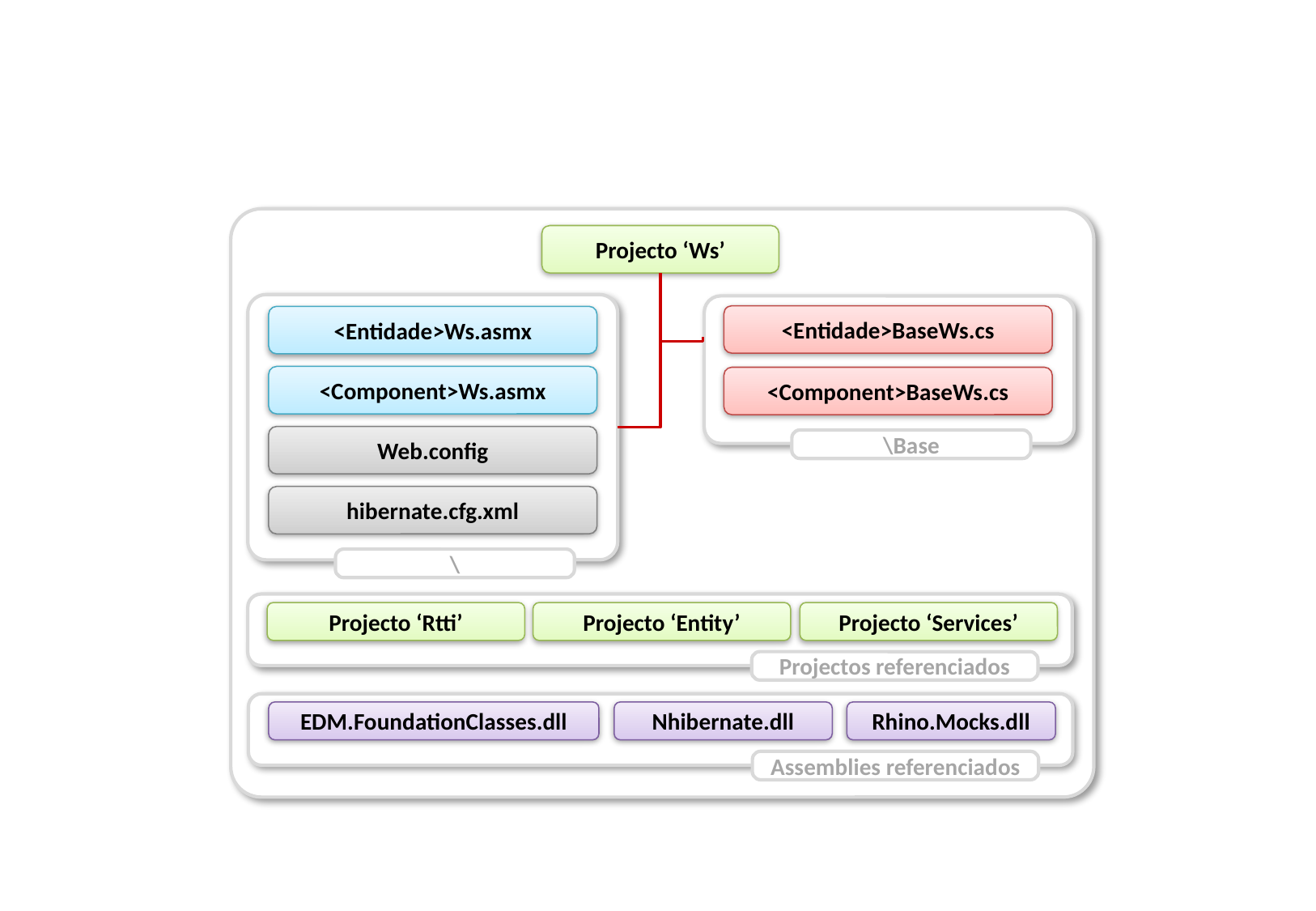

Projecto ‘Ws’

<Entidade>BaseWs.cs
<Entidade>Ws.asmx
<Component>Ws.asmx
<Component>BaseWs.cs
Web.config
\Base
hibernate.cfg.xml
\

Projecto ‘Rtti’
Projecto ‘Entity’
Projecto ‘Services’
Projectos referenciados

EDM.FoundationClasses.dll
Nhibernate.dll
Rhino.Mocks.dll
Assemblies referenciados